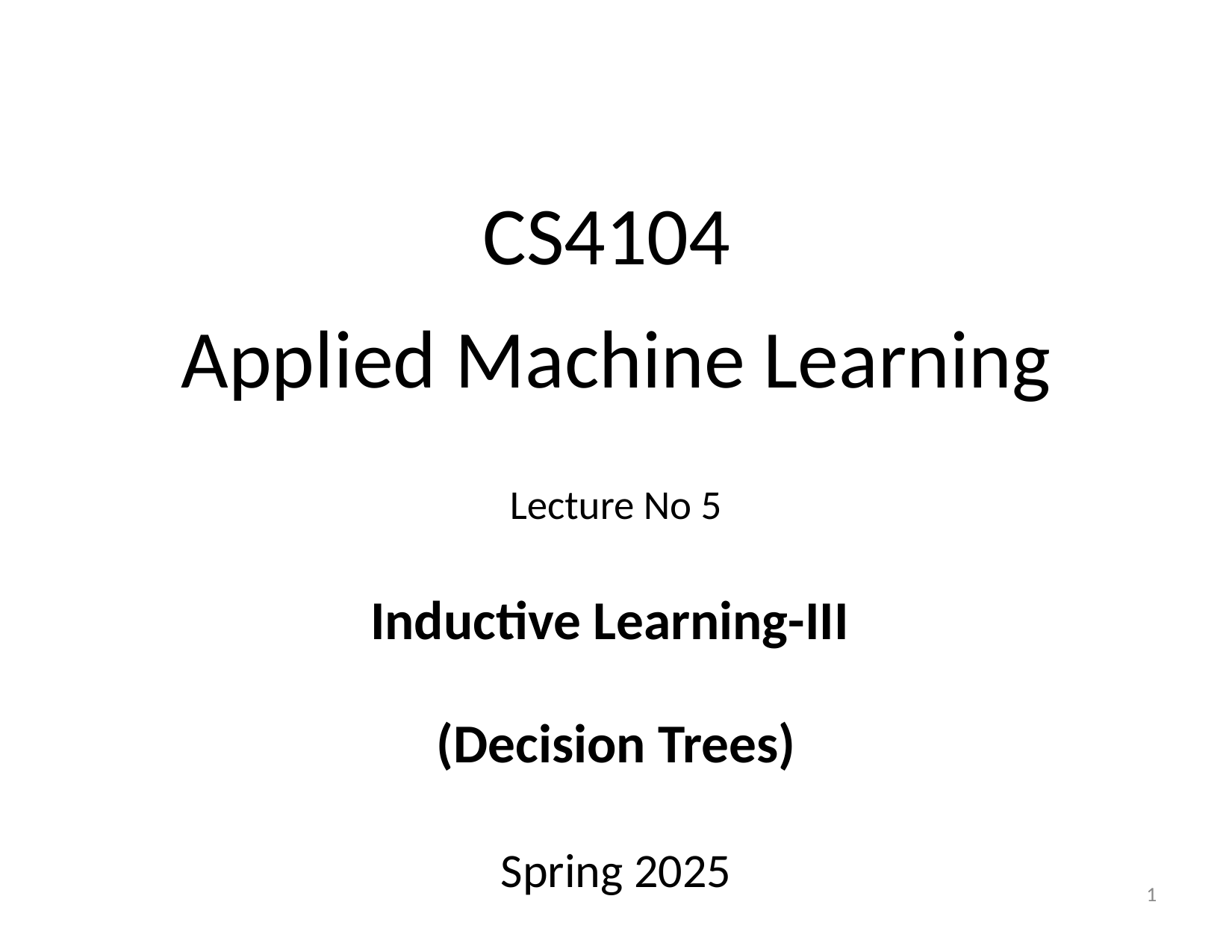

CS4104
Applied Machine Learning
Lecture No 5
Inductive Learning-III
(Decision Trees)
Spring 2025

1